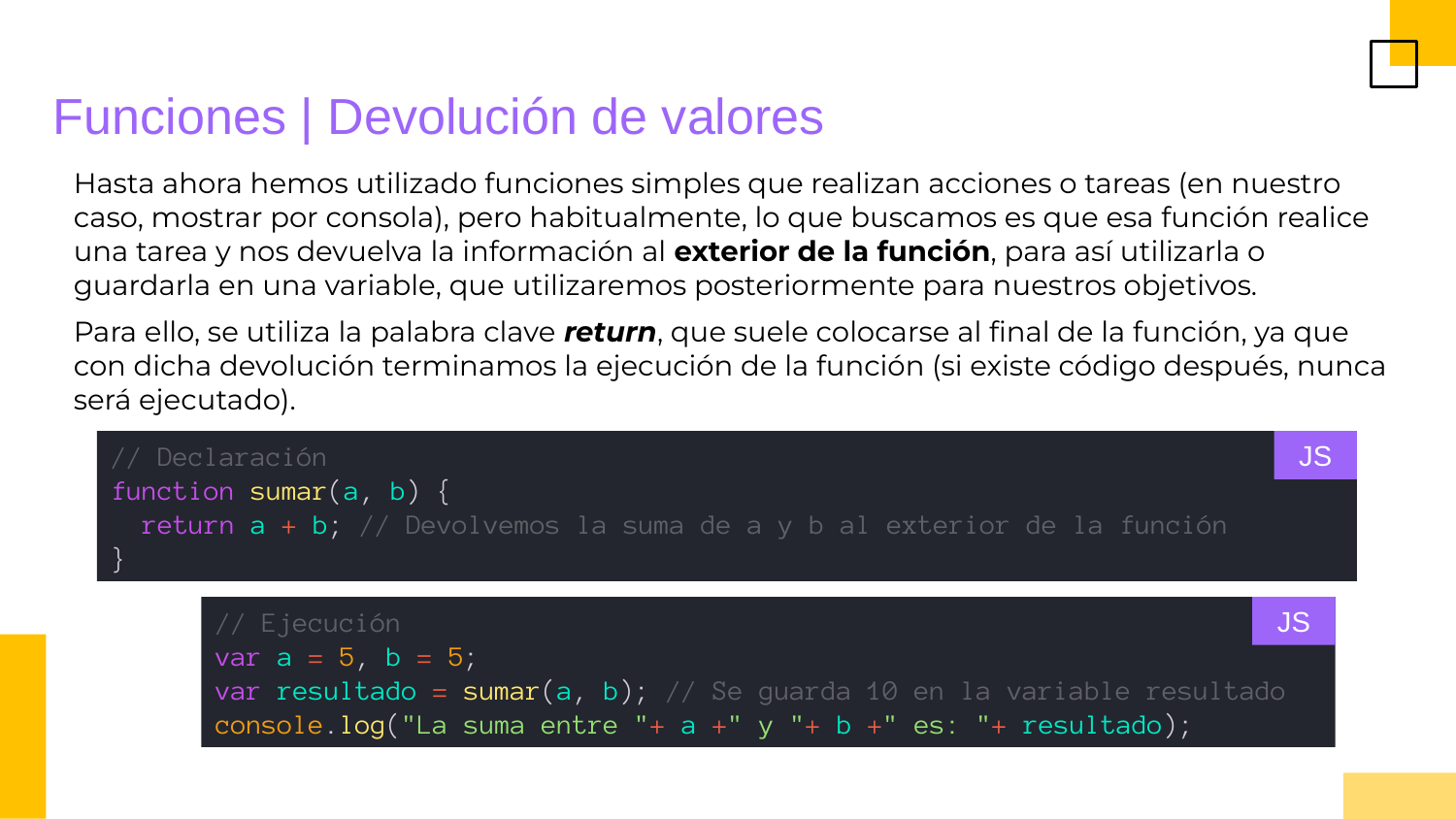

Funciones | Devolución de valores
Hasta ahora hemos utilizado funciones simples que realizan acciones o tareas (en nuestro caso, mostrar por consola), pero habitualmente, lo que buscamos es que esa función realice una tarea y nos devuelva la información al exterior de la función, para así utilizarla o guardarla en una variable, que utilizaremos posteriormente para nuestros objetivos.
Para ello, se utiliza la palabra clave return, que suele colocarse al final de la función, ya que con dicha devolución terminamos la ejecución de la función (si existe código después, nunca será ejecutado).
// Declaración
function sumar(a, b) {
  return a + b; // Devolvemos la suma de a y b al exterior de la función
}
JS
// Ejecución
var a = 5, b = 5;
var resultado = sumar(a, b); // Se guarda 10 en la variable resultado
console.log("La suma entre "+ a +" y "+ b +" es: "+ resultado);
JS